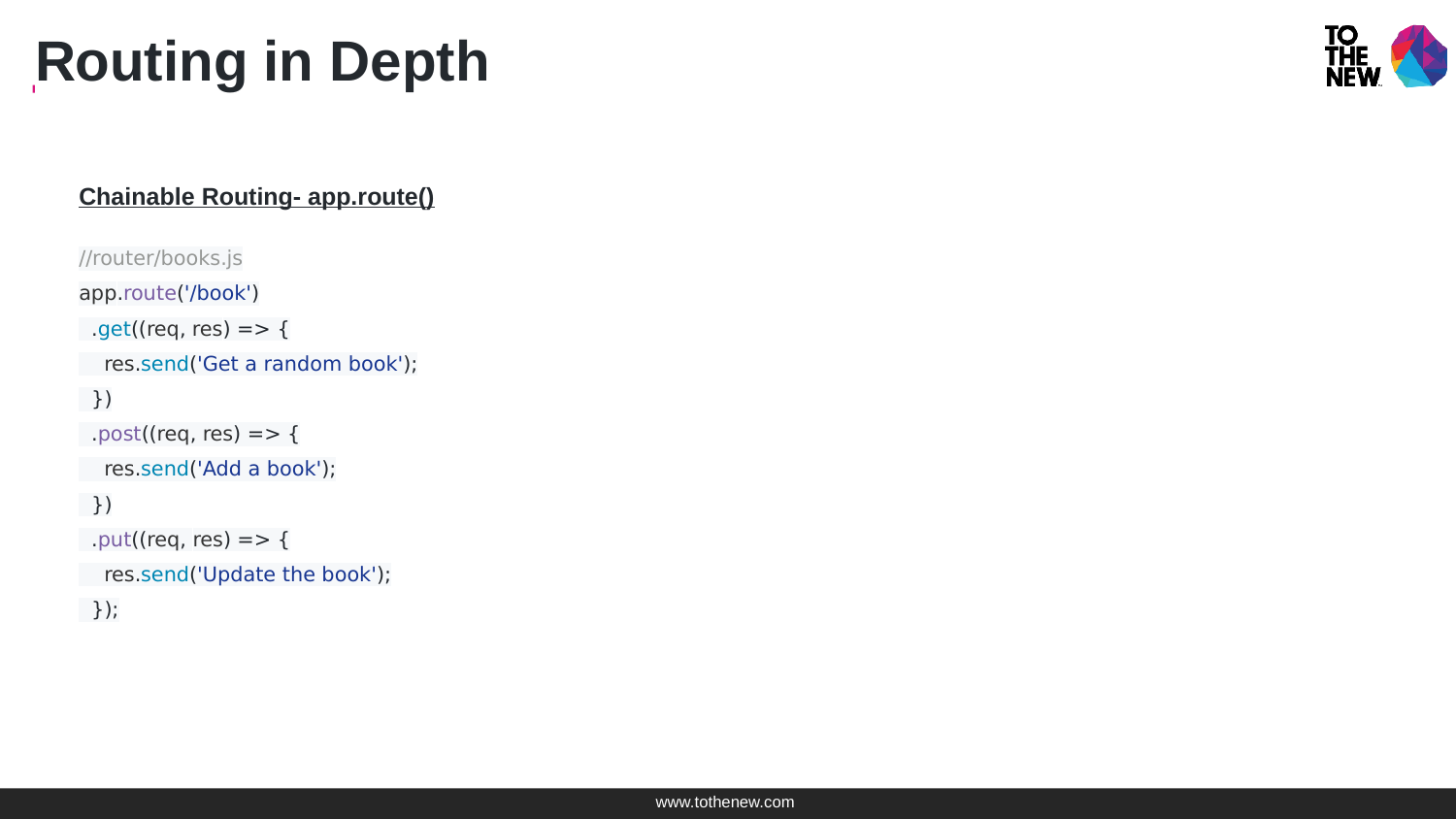

Routing in Depth
Chainable Routing- app.route()
//router/books.js
app.route('/book')
  .get((req, res) => {
    res.send('Get a random book');
  })
  .post((req, res) => {
    res.send('Add a book');
  })
  .put((req, res) => {
    res.send('Update the book');
  });